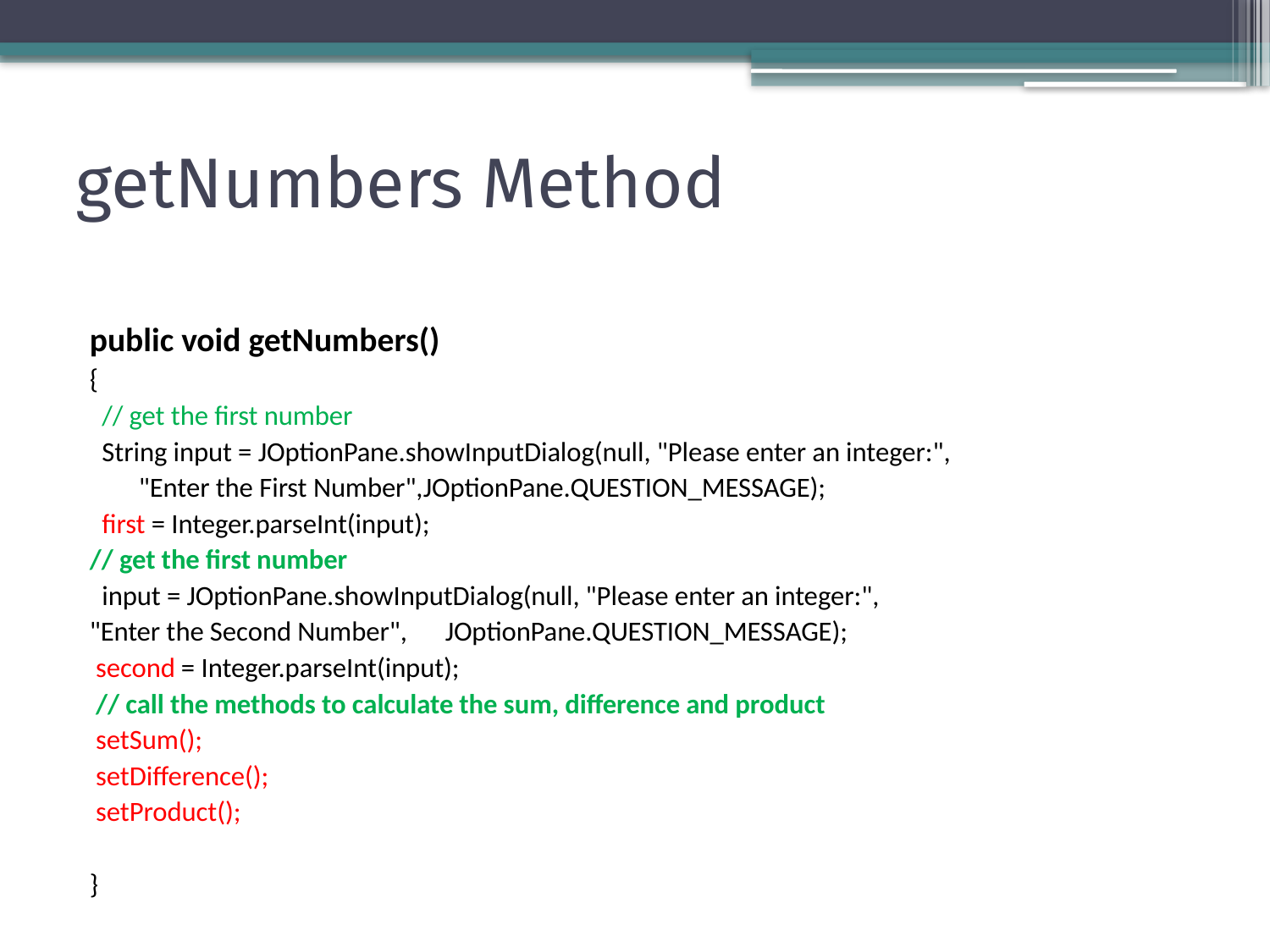

# getNumbers Method
public void getNumbers()
{
  // get the first number
  String input = JOptionPane.showInputDialog(null, "Please enter an integer:",
	        "Enter the First Number",JOptionPane.QUESTION_MESSAGE);
  first = Integer.parseInt(input);
// get the first number
  input = JOptionPane.showInputDialog(null, "Please enter an integer:",
	"Enter the Second Number",	JOptionPane.QUESTION_MESSAGE);
 second = Integer.parseInt(input);
 // call the methods to calculate the sum, difference and product
 setSum();
 setDifference();
 setProduct();

}